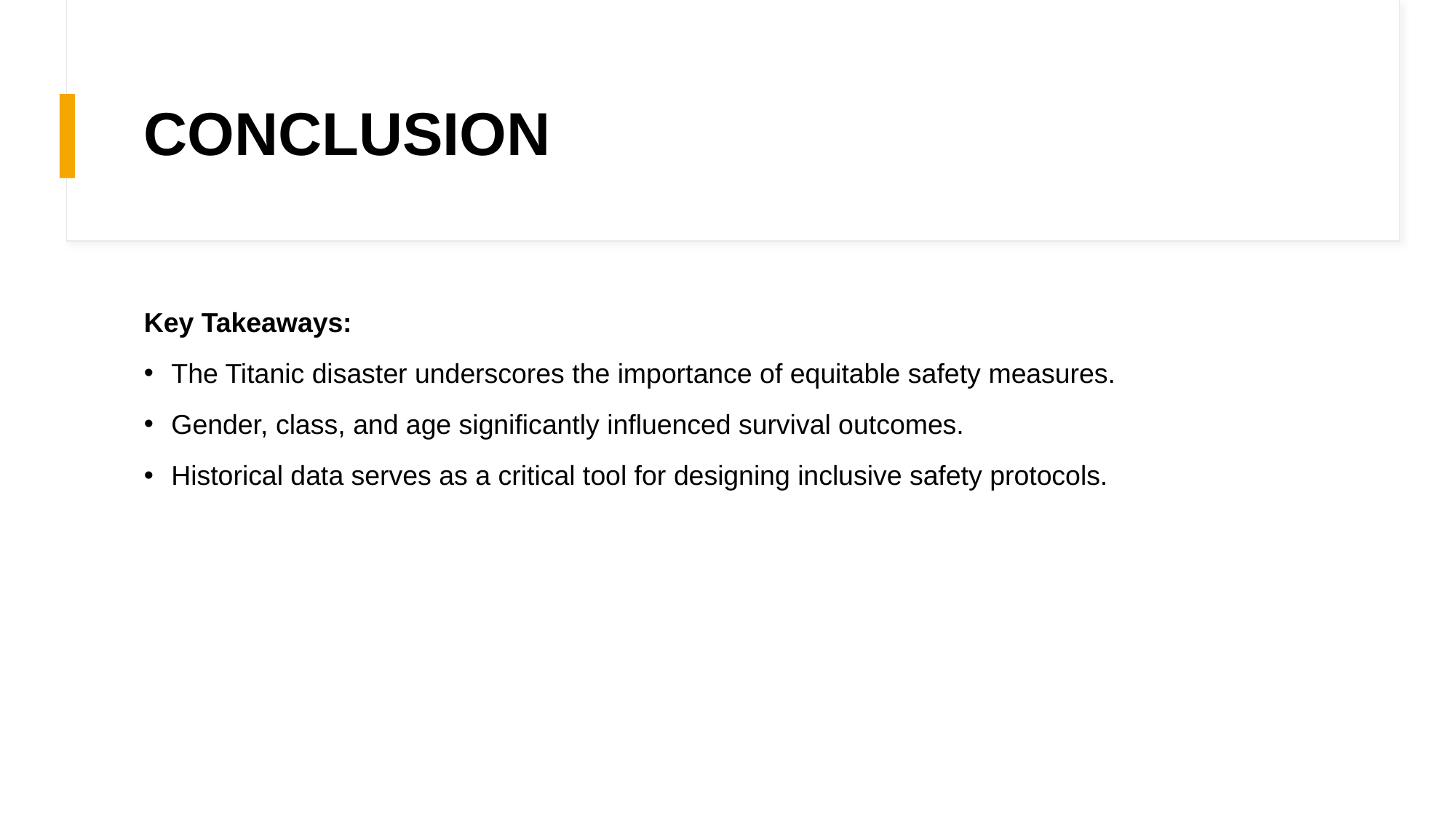

# CONCLUSION
Key Takeaways:
The Titanic disaster underscores the importance of equitable safety measures.
Gender, class, and age significantly influenced survival outcomes.
Historical data serves as a critical tool for designing inclusive safety protocols.